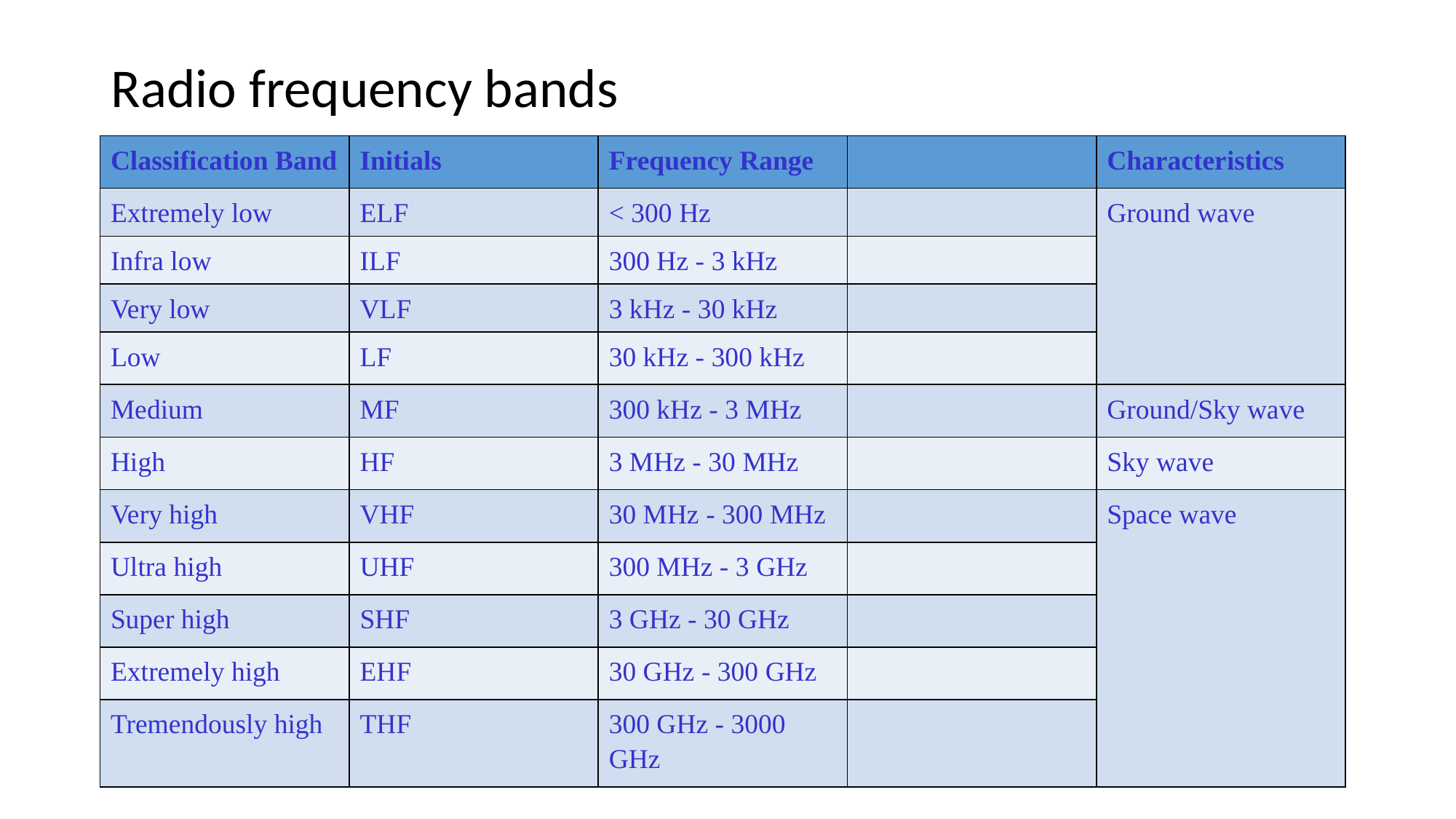

# Radio frequency bands
| Classification Band | Initials | Frequency Range |  | Characteristics |
| --- | --- | --- | --- | --- |
| Extremely low | ELF | < 300 Hz |  | Ground wave |
| Infra low | ILF | 300 Hz - 3 kHz |  |  |
| Very low | VLF | 3 kHz - 30 kHz |  |  |
| Low | LF | 30 kHz - 300 kHz |  |  |
| Medium | MF | 300 kHz - 3 MHz |  | Ground/Sky wave |
| High | HF | 3 MHz - 30 MHz |  | Sky wave |
| Very high | VHF | 30 MHz - 300 MHz |  | Space wave |
| Ultra high | UHF | 300 MHz - 3 GHz |  |  |
| Super high | SHF | 3 GHz - 30 GHz |  |  |
| Extremely high | EHF | 30 GHz - 300 GHz |  |  |
| Tremendously high | THF | 300 GHz - 3000 GHz |  |  |